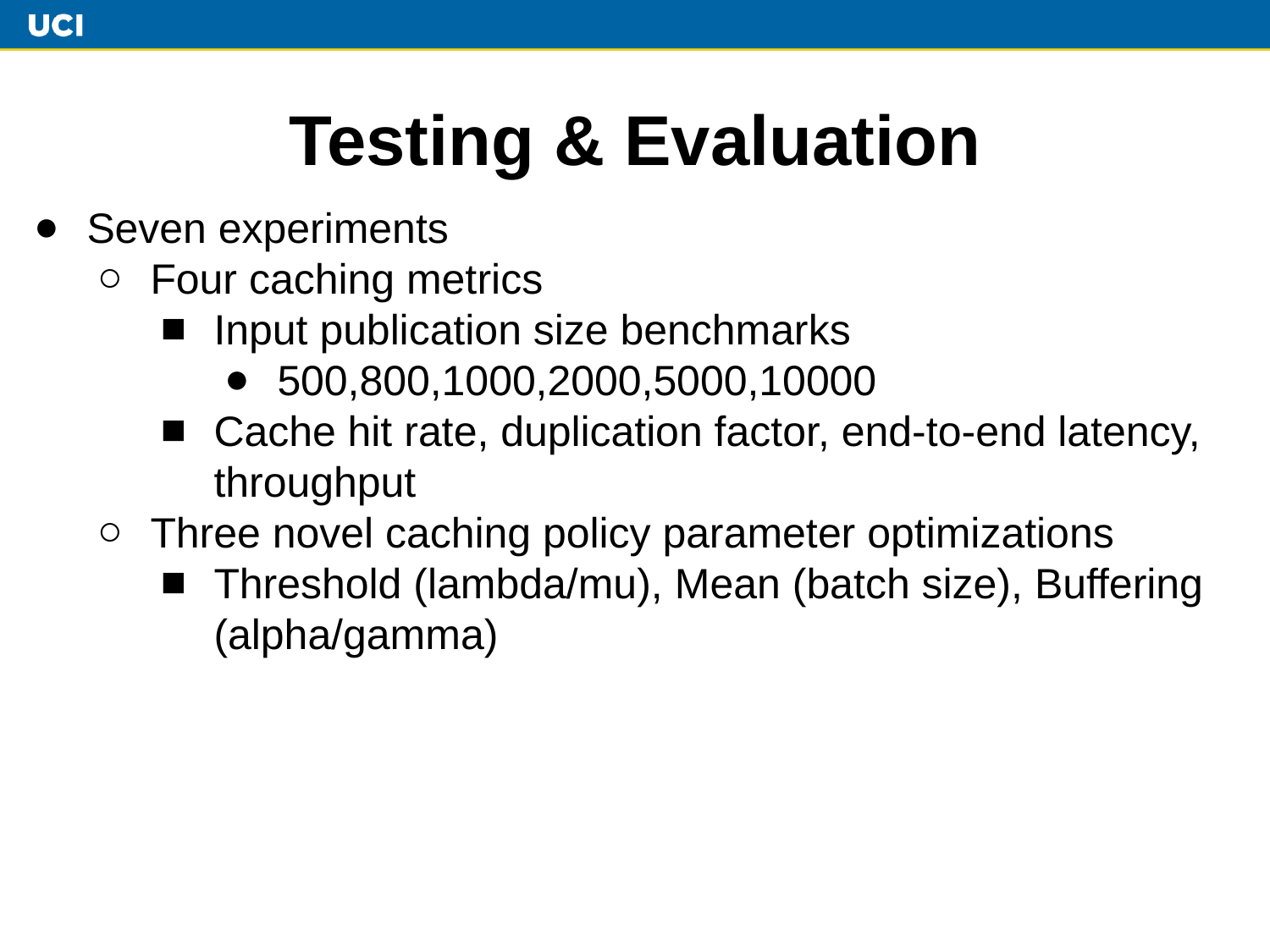

# Testing & Evaluation
Seven experiments
Four caching metrics
Input publication size benchmarks
500,800,1000,2000,5000,10000
Cache hit rate, duplication factor, end-to-end latency, throughput
Three novel caching policy parameter optimizations
Threshold (lambda/mu), Mean (batch size), Buffering (alpha/gamma)